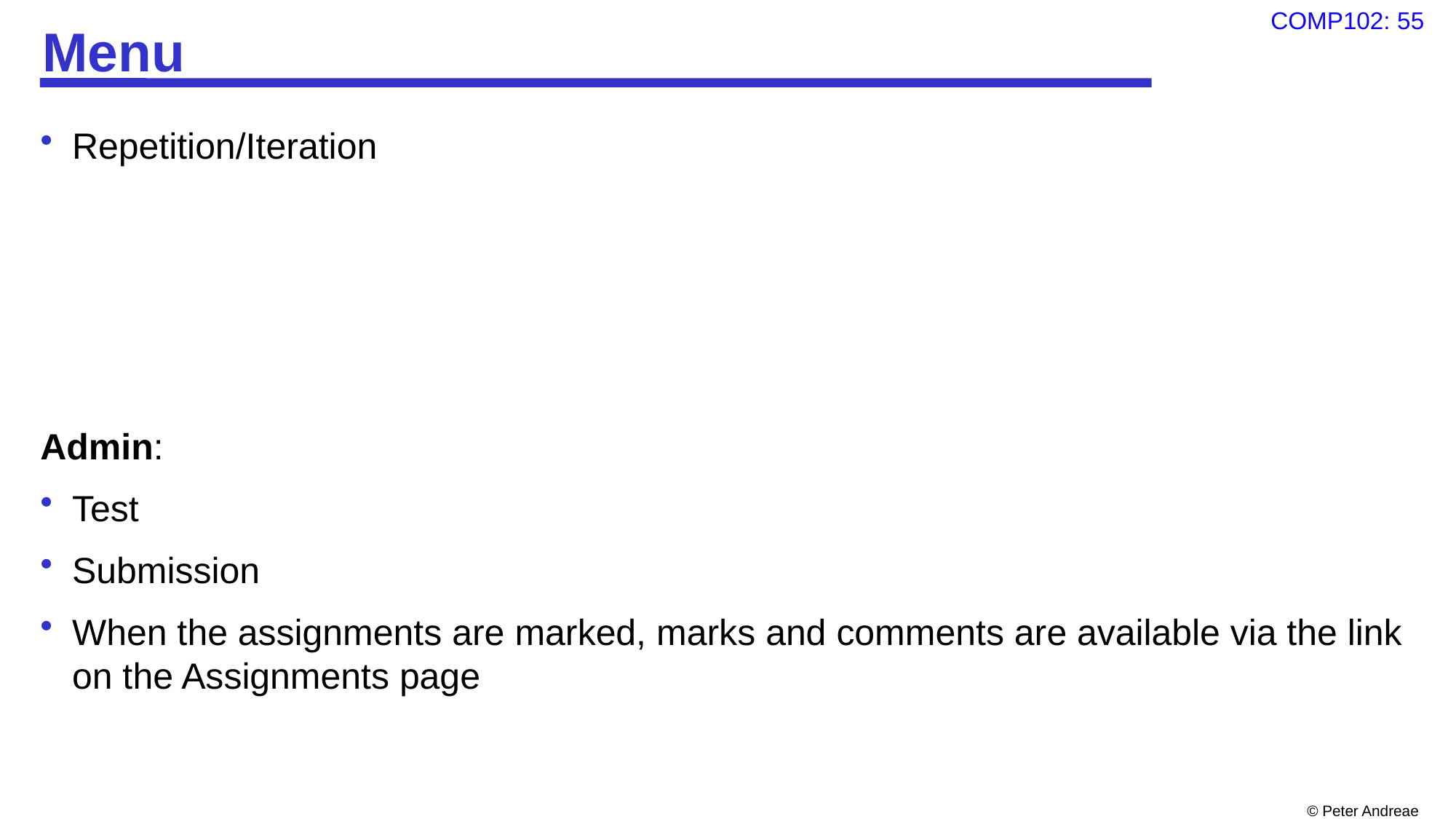

# Menu
Repetition/Iteration

Admin:
Test
Submission
When the assignments are marked, marks and comments are available via the link on the Assignments page